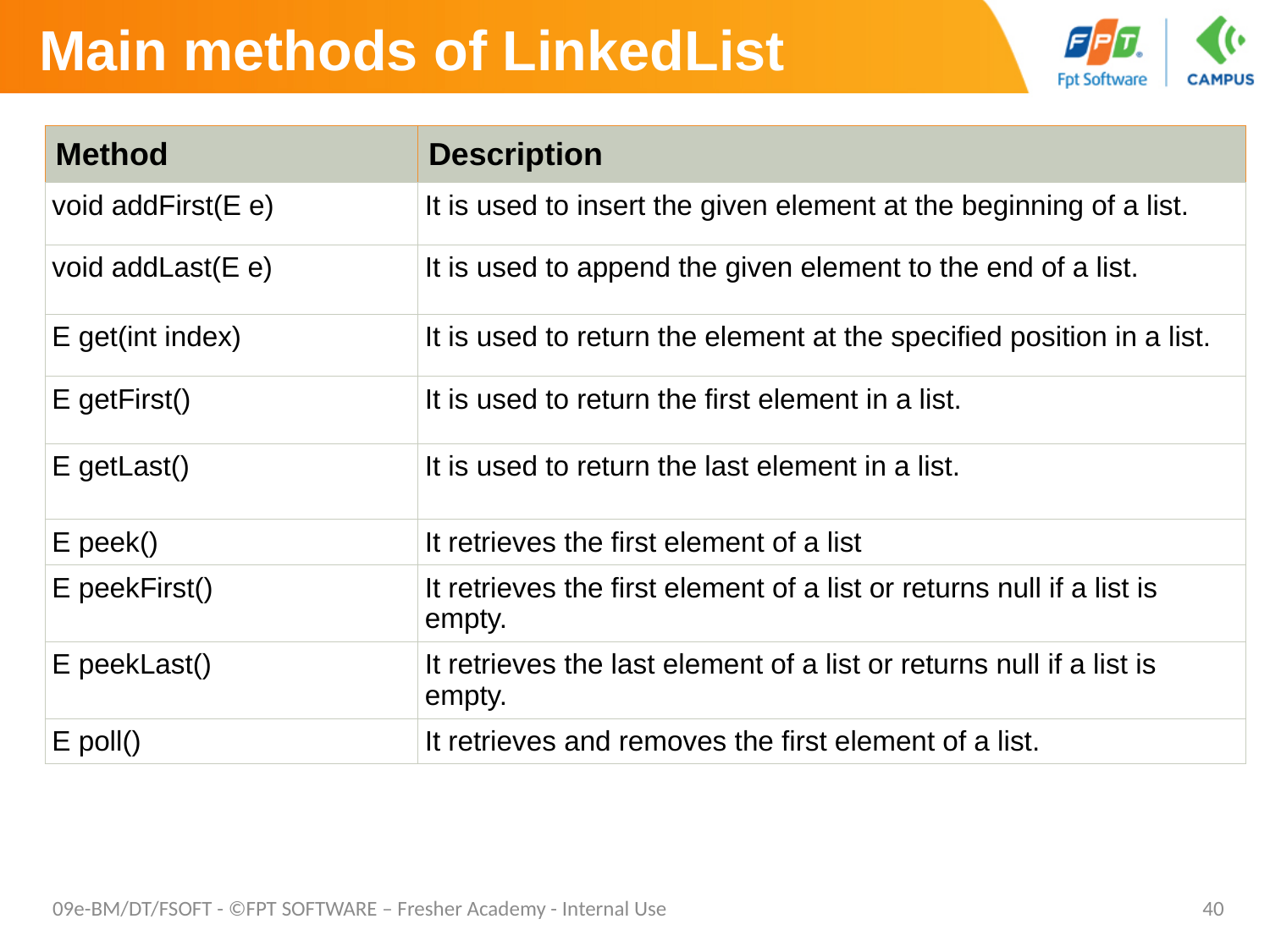

# Main methods of LinkedList
| Method | Description |
| --- | --- |
| void addFirst(E e) | It is used to insert the given element at the beginning of a list. |
| void addLast(E e) | It is used to append the given element to the end of a list. |
| E get(int index) | It is used to return the element at the specified position in a list. |
| E getFirst() | It is used to return the first element in a list. |
| E getLast() | It is used to return the last element in a list. |
| E peek() | It retrieves the first element of a list |
| E peekFirst() | It retrieves the first element of a list or returns null if a list is empty. |
| E peekLast() | It retrieves the last element of a list or returns null if a list is empty. |
| E poll() | It retrieves and removes the first element of a list. |
09e-BM/DT/FSOFT - ©FPT SOFTWARE – Fresher Academy - Internal Use
40